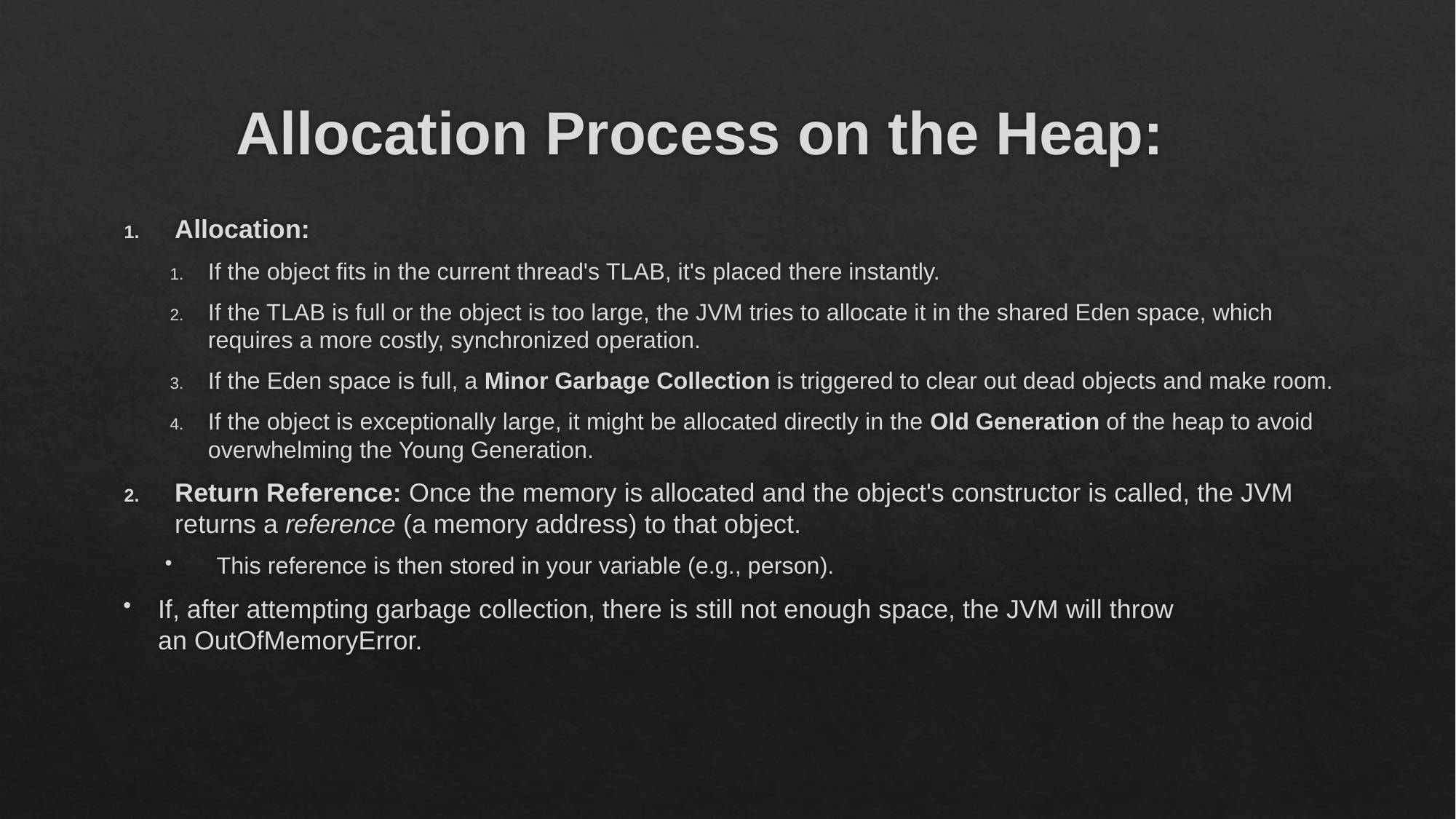

# Allocation Process on the Heap:
Allocation:
If the object fits in the current thread's TLAB, it's placed there instantly.
If the TLAB is full or the object is too large, the JVM tries to allocate it in the shared Eden space, which requires a more costly, synchronized operation.
If the Eden space is full, a Minor Garbage Collection is triggered to clear out dead objects and make room.
If the object is exceptionally large, it might be allocated directly in the Old Generation of the heap to avoid overwhelming the Young Generation.
Return Reference: Once the memory is allocated and the object's constructor is called, the JVM returns a reference (a memory address) to that object.
This reference is then stored in your variable (e.g., person).
If, after attempting garbage collection, there is still not enough space, the JVM will throw an OutOfMemoryError.